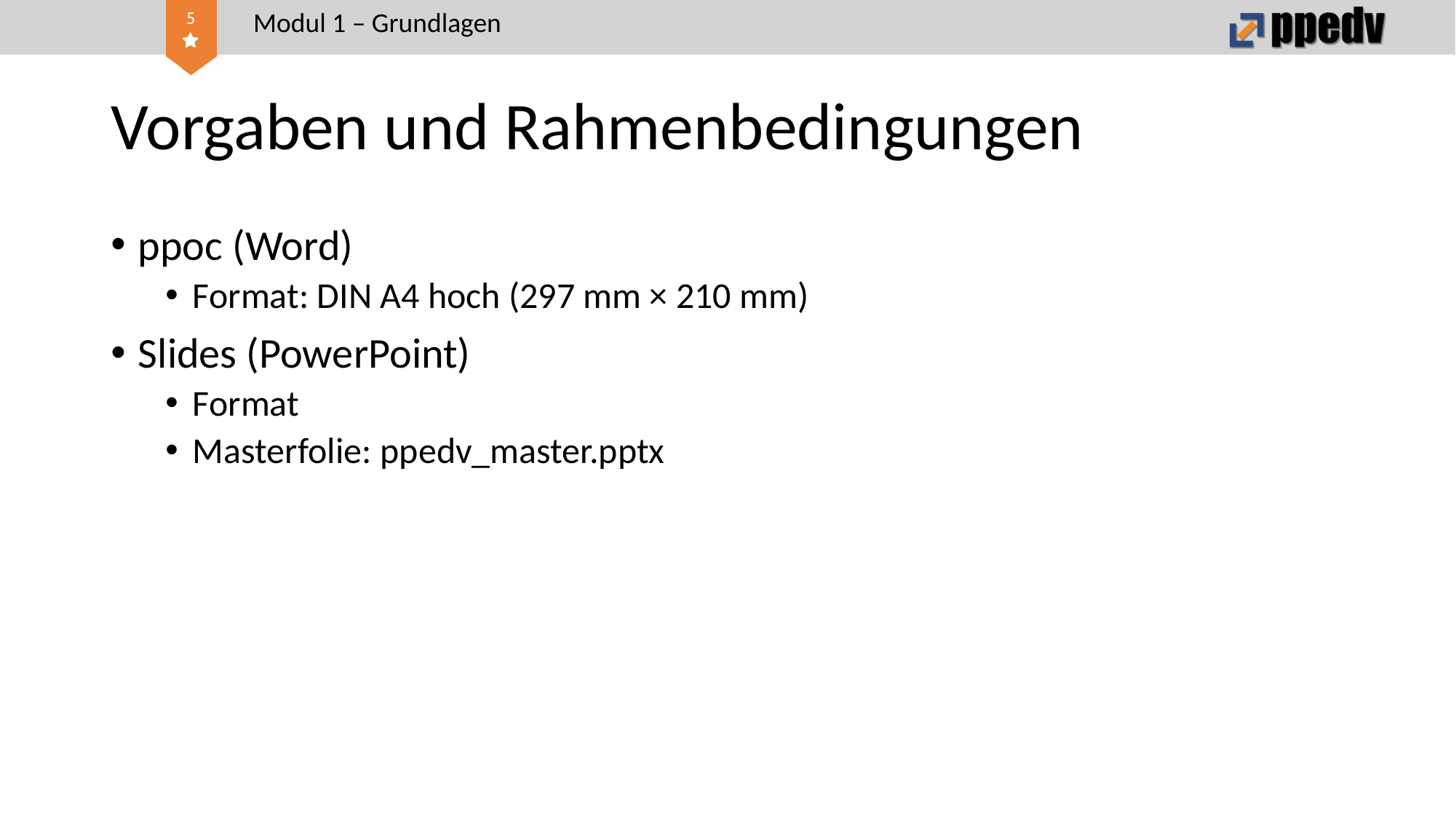

Modul 1 – Grundlagen
# Vorgaben und Rahmenbedingungen
ppoc (Word)
Format: DIN A4 hoch (297 mm × 210 mm)
Slides (PowerPoint)
Format
Masterfolie: ppedv_master.pptx